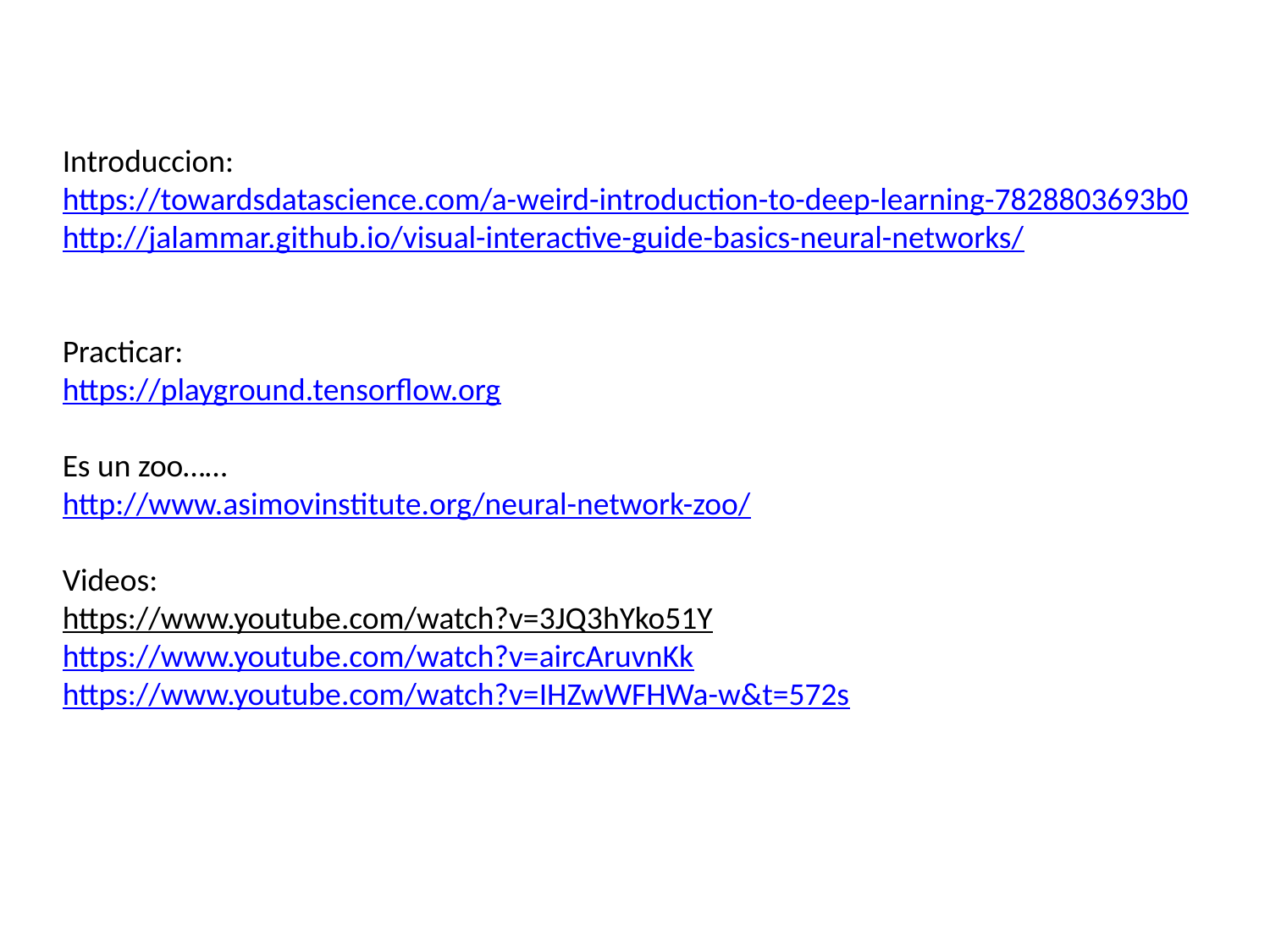

Introduccion:
https://towardsdatascience.com/a-weird-introduction-to-deep-learning-7828803693b0
http://jalammar.github.io/visual-interactive-guide-basics-neural-networks/

Practicar:
https://playground.tensorflow.org

Es un zoo……
http://www.asimovinstitute.org/neural-network-zoo/

Videos:
https://www.youtube.com/watch?v=3JQ3hYko51Y
https://www.youtube.com/watch?v=aircAruvnKk
https://www.youtube.com/watch?v=IHZwWFHWa-w&t=572s